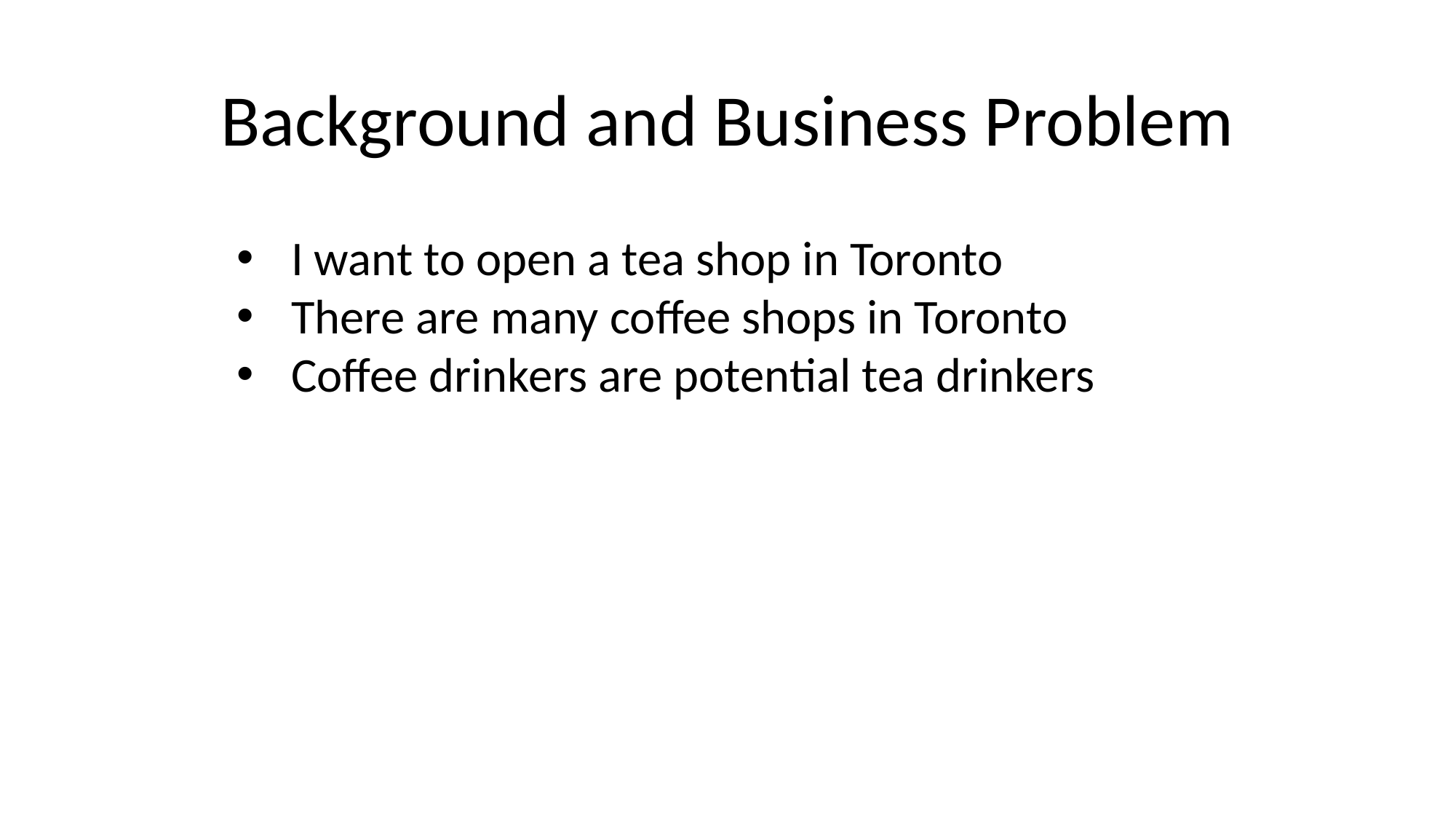

# Background and Business Problem
I want to open a tea shop in Toronto
There are many coffee shops in Toronto
Coffee drinkers are potential tea drinkers